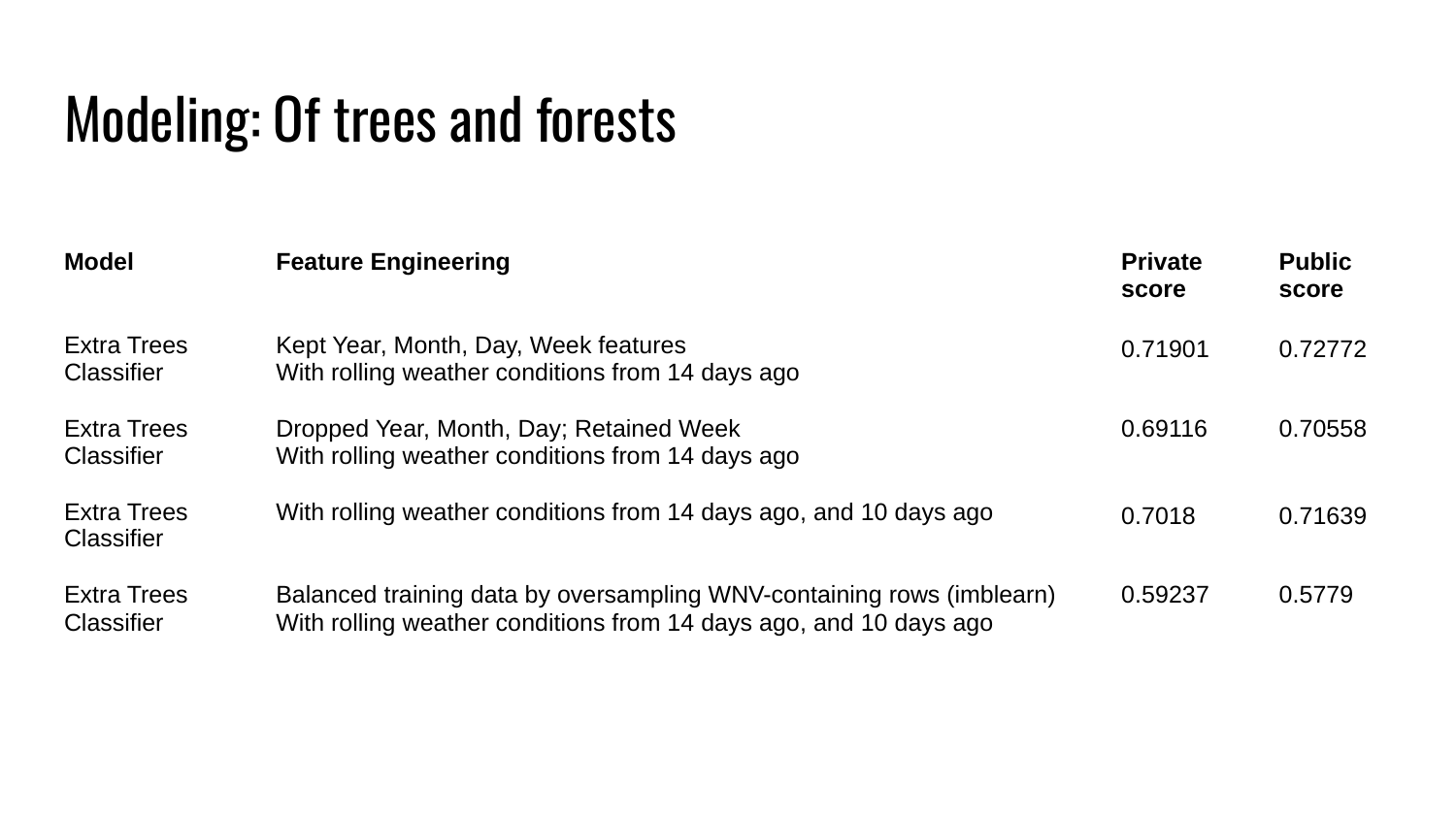

# Modeling: Of trees and forests
| Model | Feature Engineering | Private score | Public score |
| --- | --- | --- | --- |
| Extra Trees Classifier | Kept Year, Month, Day, Week features With rolling weather conditions from 14 days ago | 0.71901 | 0.72772 |
| Extra Trees Classifier | Dropped Year, Month, Day; Retained Week With rolling weather conditions from 14 days ago | 0.69116 | 0.70558 |
| Extra Trees Classifier | With rolling weather conditions from 14 days ago, and 10 days ago | 0.7018 | 0.71639 |
| Extra Trees Classifier | Balanced training data by oversampling WNV-containing rows (imblearn) With rolling weather conditions from 14 days ago, and 10 days ago | 0.59237 | 0.5779 |